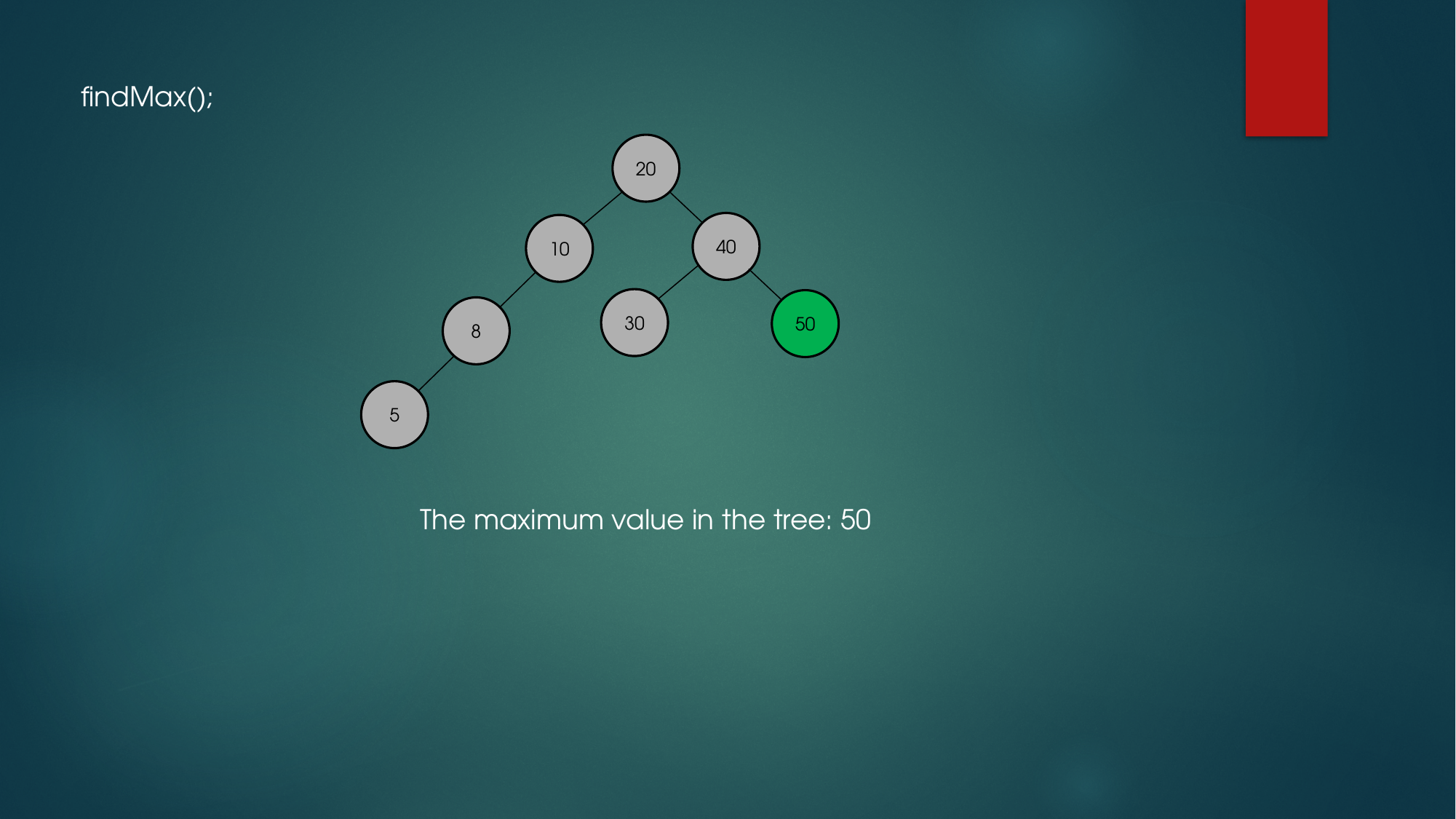

findMax();
20
40
10
30
50
8
5
The maximum value in the tree: 50